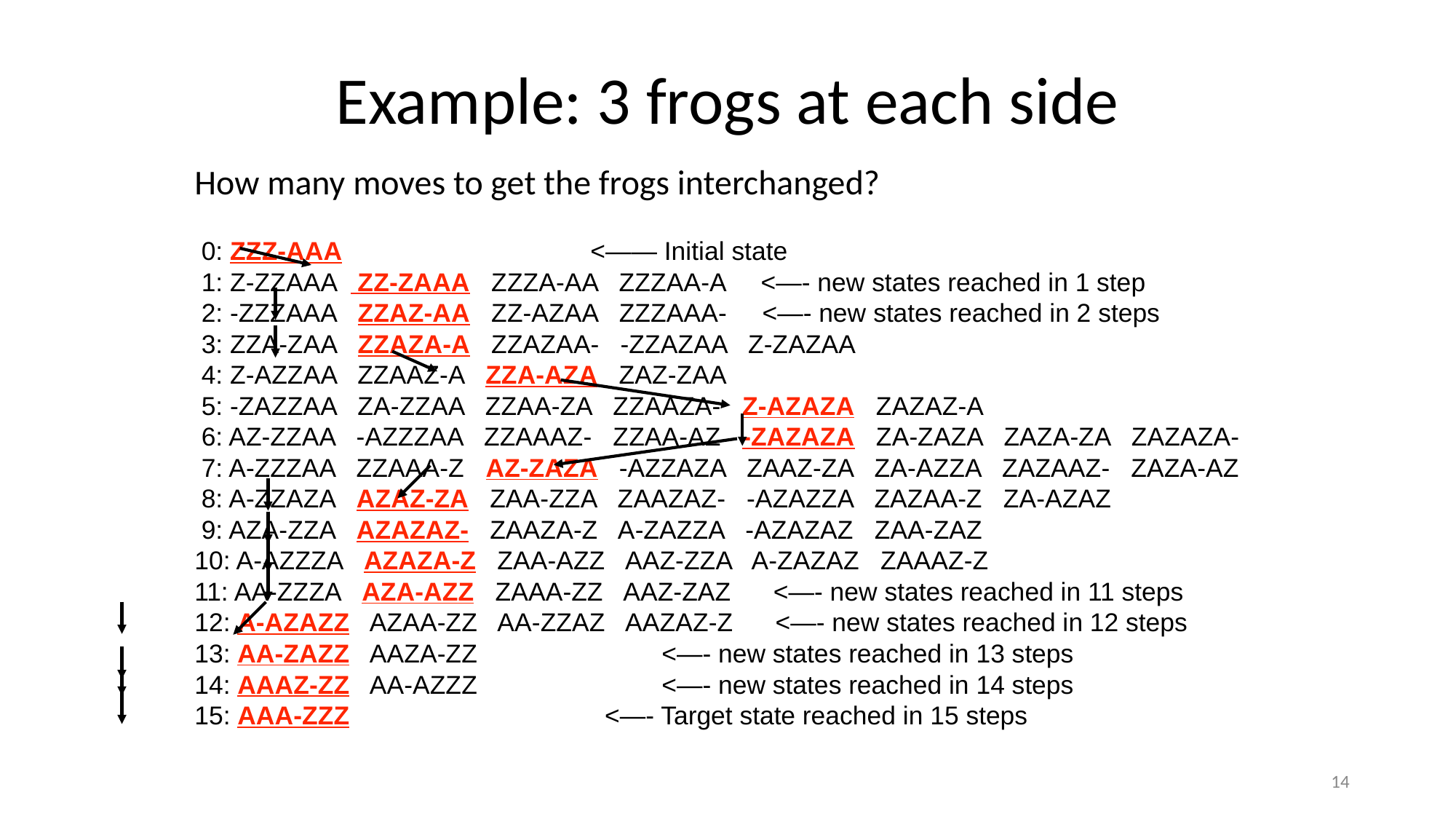

Example: 3 frogs at each side
How many moves to get the frogs interchanged?

 0: ZZZ-AAA                                   <—— Initial state
 1: Z-ZZAAA   ZZ-ZAAA   ZZZA-AA   ZZZAA-A     <—- new states reached in 1 step
 2: -ZZZAAA   ZZAZ-AA   ZZ-AZAA   ZZZAAA-     <—- new states reached in 2 steps
 3: ZZA-ZAA   ZZAZA-A   ZZAZAA-   -ZZAZAA   Z-ZAZAA
 4: Z-AZZAA   ZZAAZ-A   ZZA-AZA   ZAZ-ZAA
 5: -ZAZZAA   ZA-ZZAA   ZZAA-ZA   ZZAAZA-   Z-AZAZA   ZAZAZ-A
 6: AZ-ZZAA   -AZZZAA   ZZAAAZ-   ZZAA-AZ   -ZAZAZA   ZA-ZAZA   ZAZA-ZA   ZAZAZA-
 7: A-ZZZAA   ZZAAA-Z   AZ-ZAZA   -AZZAZA   ZAAZ-ZA   ZA-AZZA   ZAZAAZ-   ZAZA-AZ
 8: A-ZZAZA   AZAZ-ZA   ZAA-ZZA   ZAAZAZ-   -AZAZZA   ZAZAA-Z   ZA-AZAZ
 9: AZA-ZZA   AZAZAZ-   ZAAZA-Z   A-ZAZZA   -AZAZAZ   ZAA-ZAZ
10: A-AZZZA   AZAZA-Z   ZAA-AZZ   AAZ-ZZA   A-ZAZAZ   ZAAAZ-Z
11: AA-ZZZA   AZA-AZZ   ZAAA-ZZ   AAZ-ZAZ      <—- new states reached in 11 steps
12: A-AZAZZ   AZAA-ZZ   AA-ZZAZ   AAZAZ-Z      <—- new states reached in 12 steps
13: AA-ZAZZ   AAZA-ZZ                          <—- new states reached in 13 steps
14: AAAZ-ZZ   AA-AZZZ                          <—- new states reached in 14 steps
15: AAA-ZZZ                                    <—- Target state reached in 15 steps

14